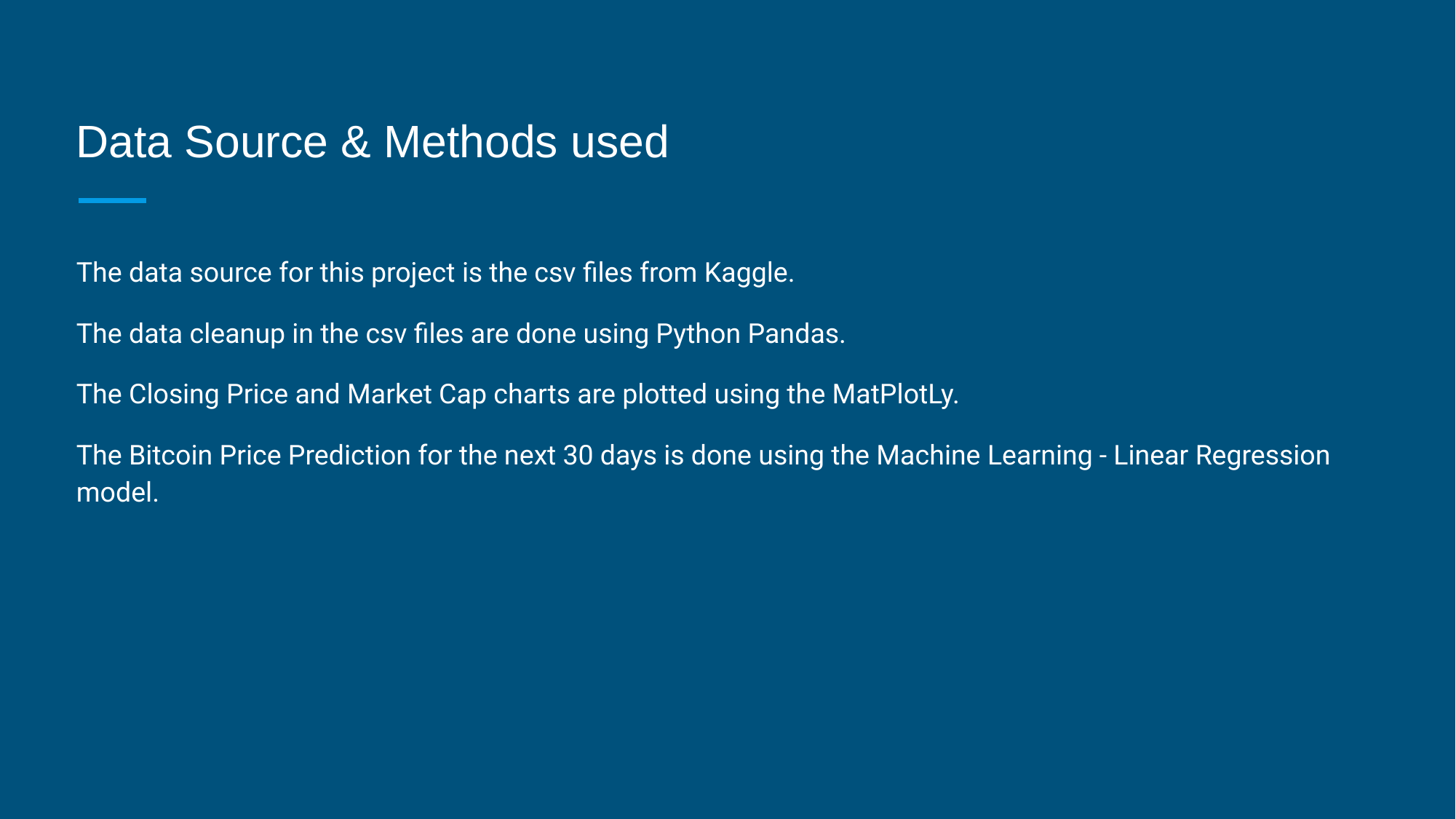

# Data Source & Methods used
The data source for this project is the csv files from Kaggle.
The data cleanup in the csv files are done using Python Pandas.
The Closing Price and Market Cap charts are plotted using the MatPlotLy.
The Bitcoin Price Prediction for the next 30 days is done using the Machine Learning - Linear Regression model.